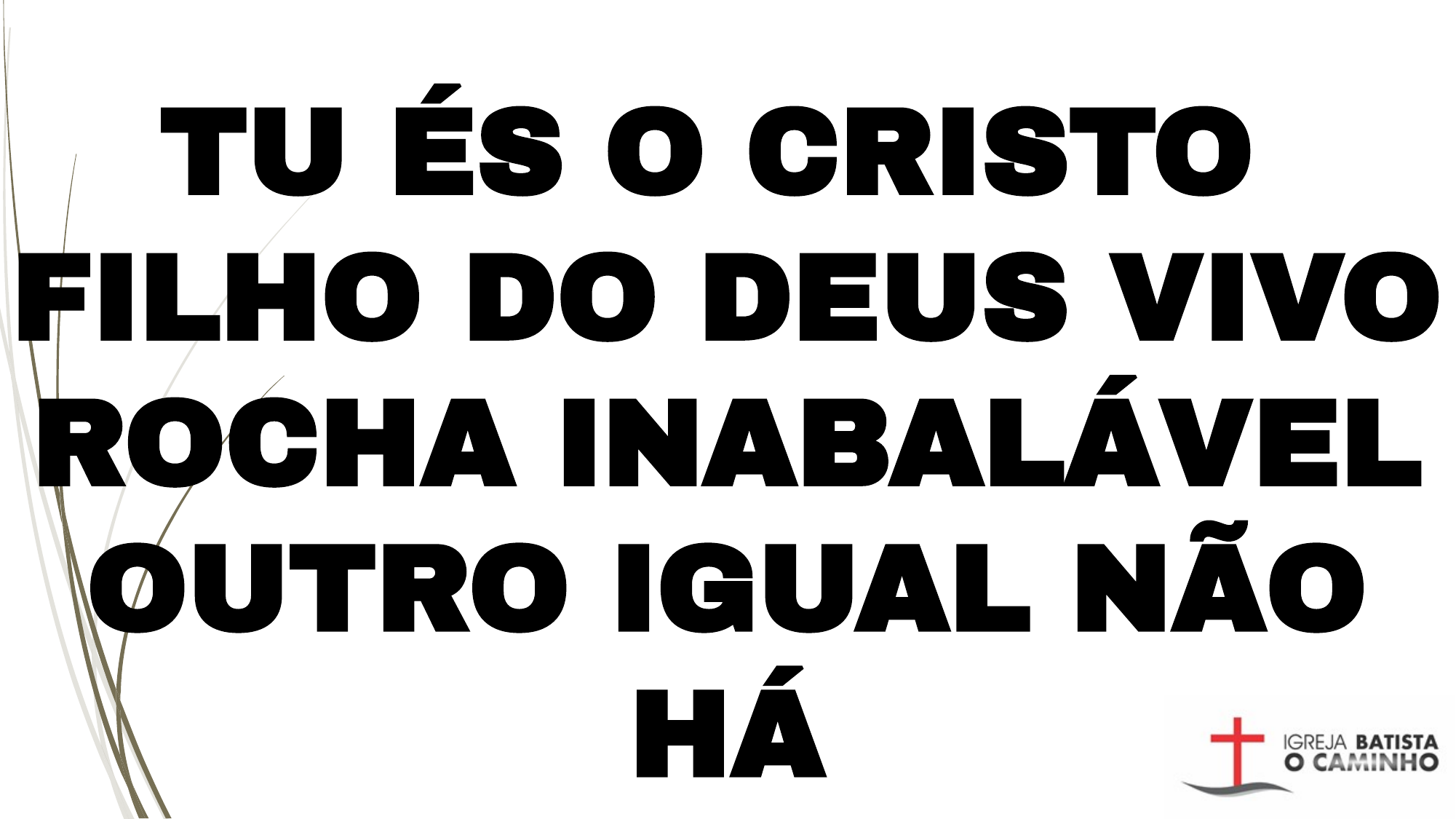

# TU ÉS O CRISTO FILHO DO DEUS VIVO ROCHA INABALÁVEL OUTRO IGUAL NÃO HÁ